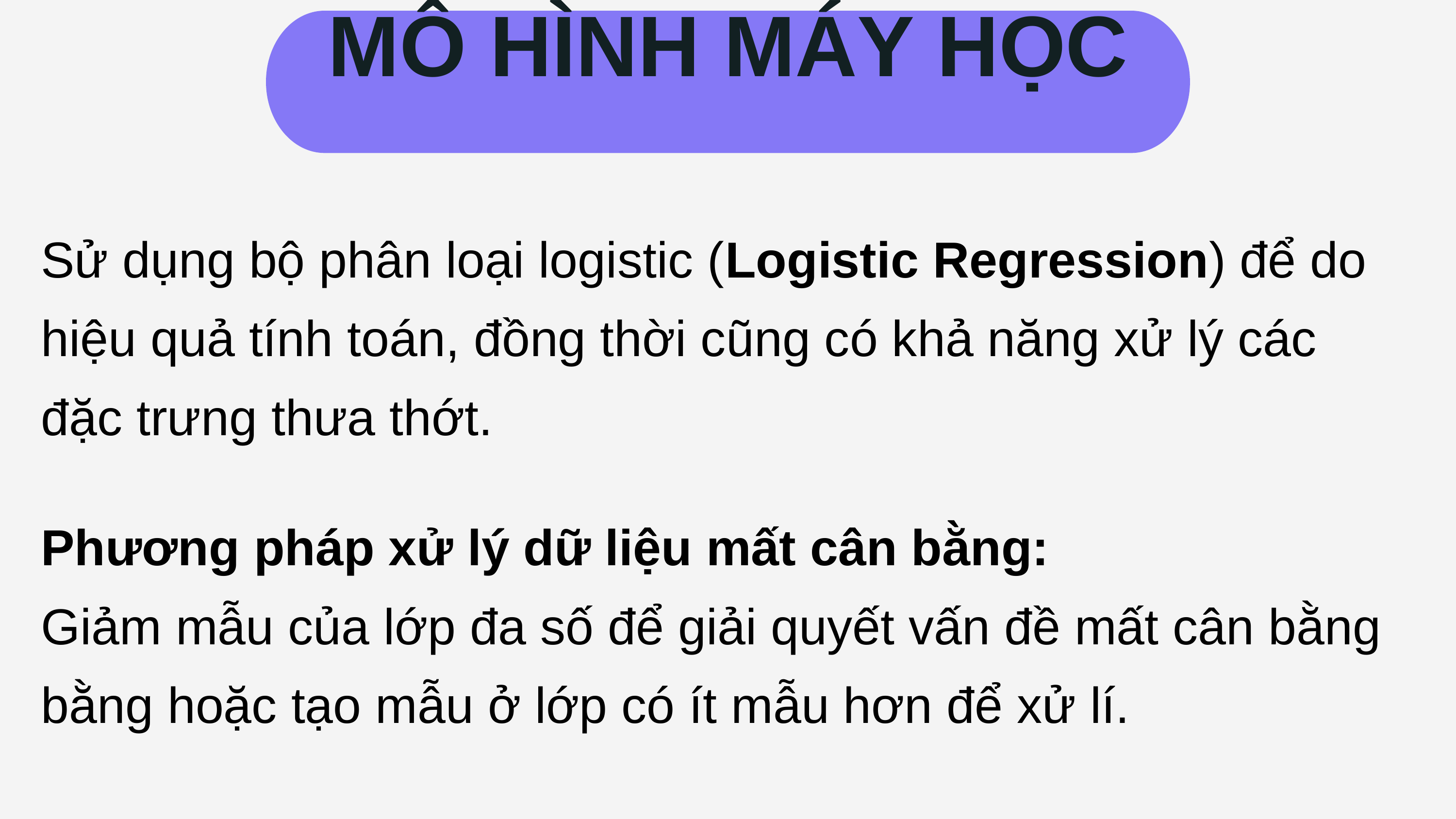

MÔ HÌNH MÁY HỌC
Sử dụng bộ phân loại logistic (Logistic Regression) để do hiệu quả tính toán, đồng thời cũng có khả năng xử lý các đặc trưng thưa thớt.
Phương pháp xử lý dữ liệu mất cân bằng:
Giảm mẫu của lớp đa số để giải quyết vấn đề mất cân bằng bằng hoặc tạo mẫu ở lớp có ít mẫu hơn để xử lí.